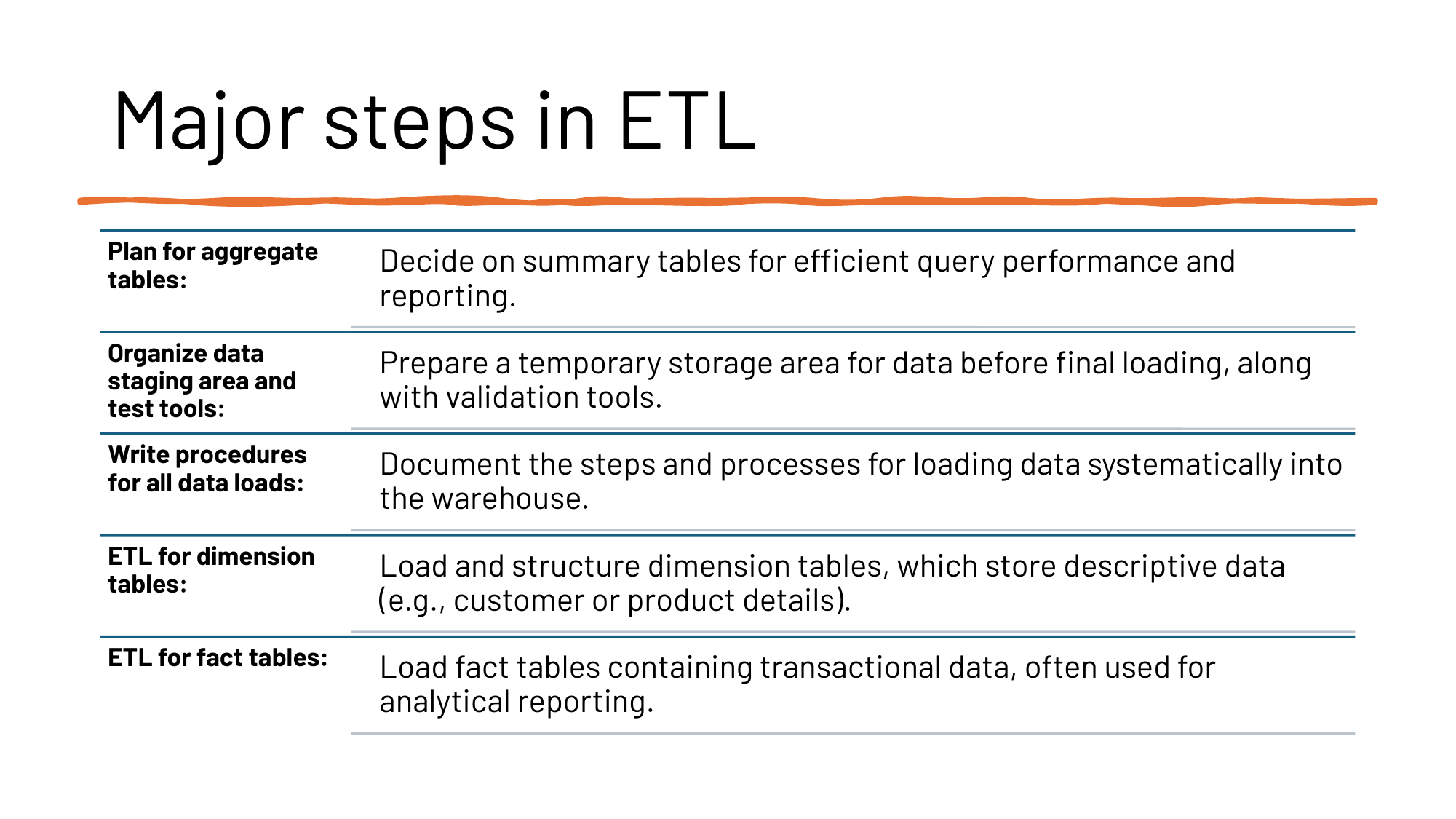

# Major steps in ETL

Plan for aggregate tables:
Decide on summary tables for efficient query performance and reporting.
Organize data staging area and test tools:
Prepare a temporary storage area for data before final loading, along with validation tools.
Write procedures for all data loads:
Document the steps and processes for loading data systematically into the warehouse.
ETL for dimension tables:
Load and structure dimension tables, which store descriptive data (e.g., customer or product details).
ETL for fact tables:
Load fact tables containing transactional data, often used for analytical reporting.